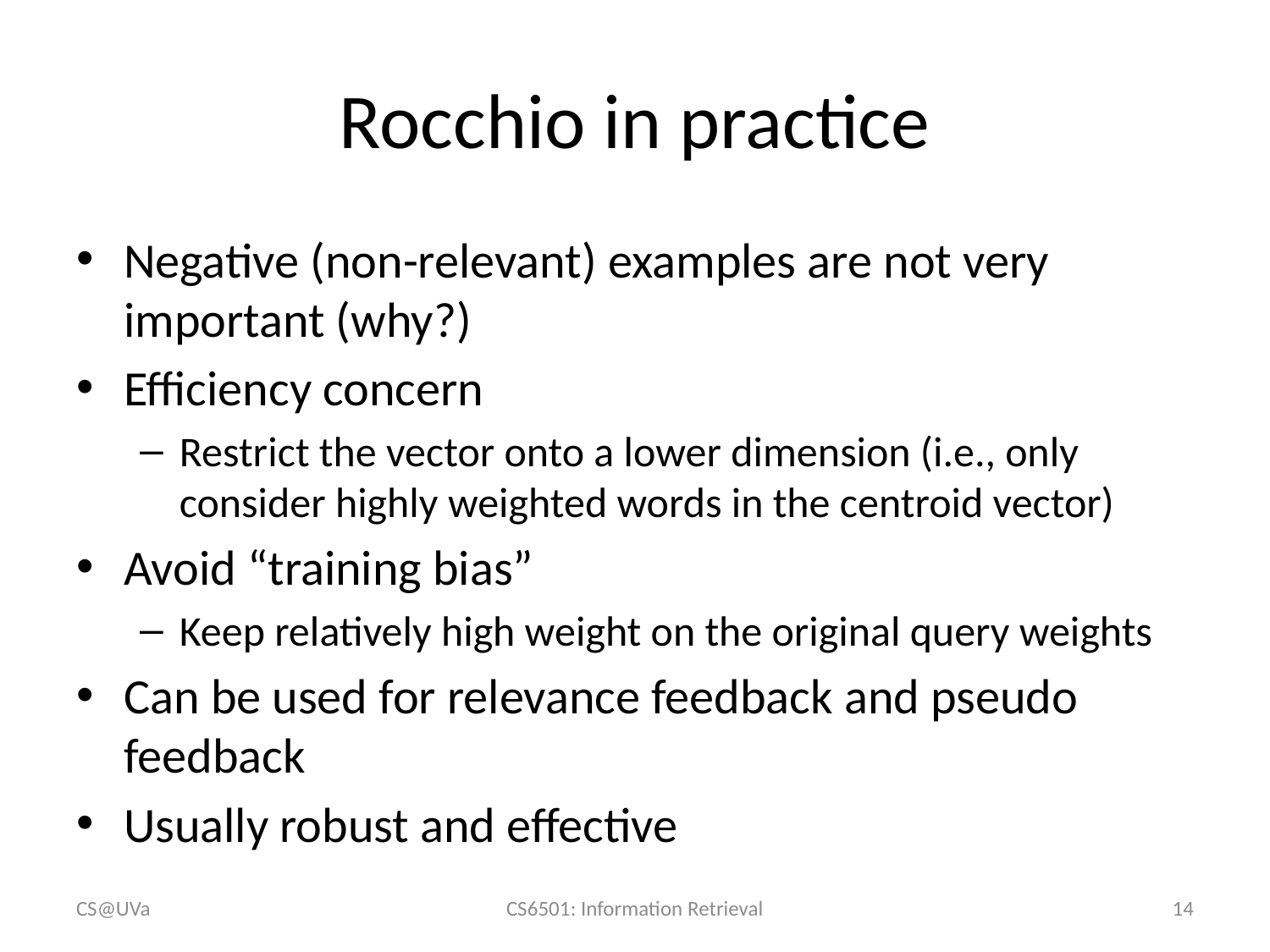

# Rocchio in practice
Negative (non-relevant) examples are not very important (why?)
Efficiency concern
Restrict the vector onto a lower dimension (i.e., only consider highly weighted words in the centroid vector)
Avoid “training bias”
Keep relatively high weight on the original query weights
Can be used for relevance feedback and pseudo feedback
Usually robust and effective
CS@UVa
CS6501: Information Retrieval
14